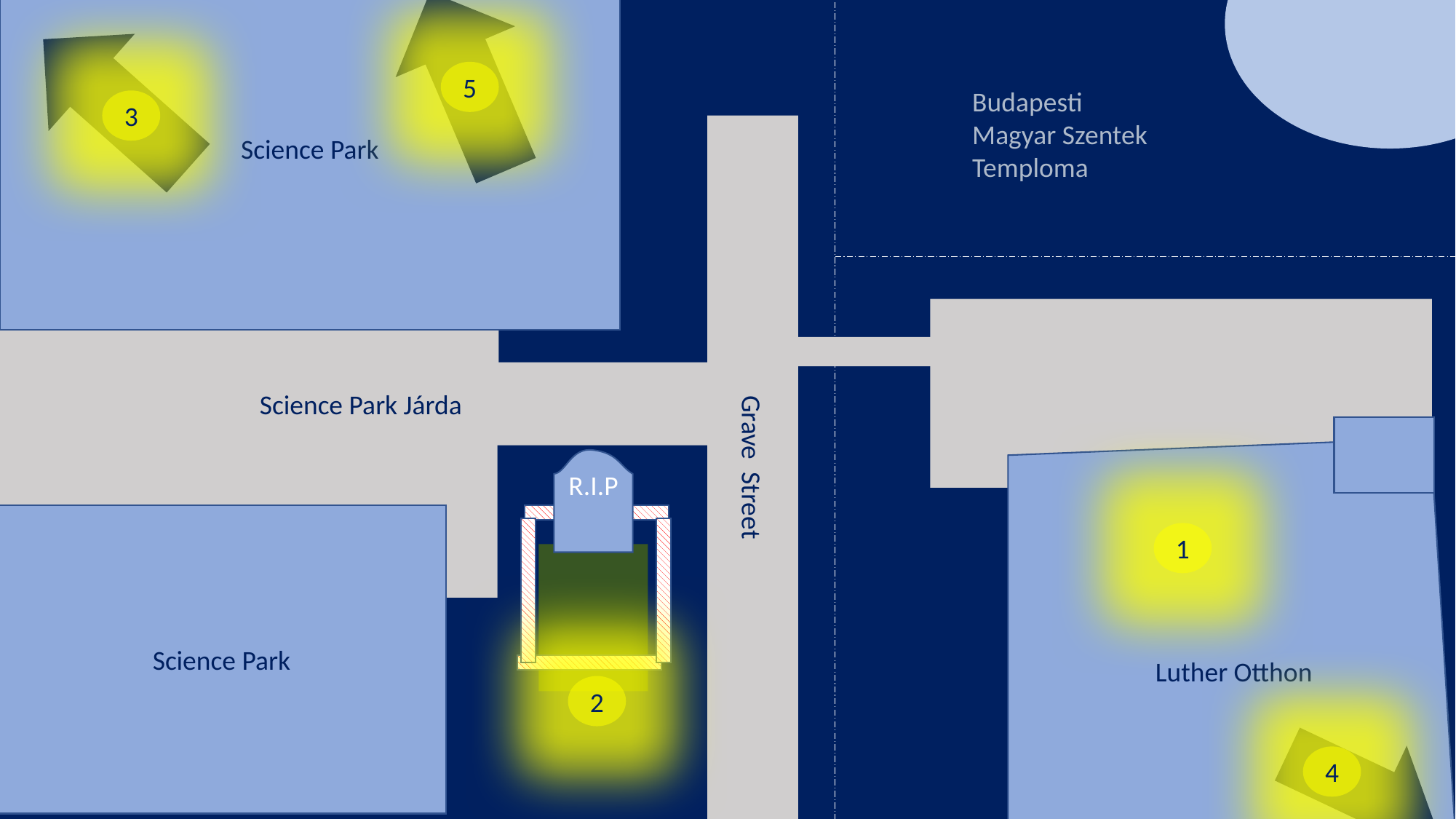

Science Park

5
Budapesti
Magyar Szentek
Temploma
3

Science Park Járda

Grave  Street

Luther Otthon
R.I.P

Science Park

1

2

4